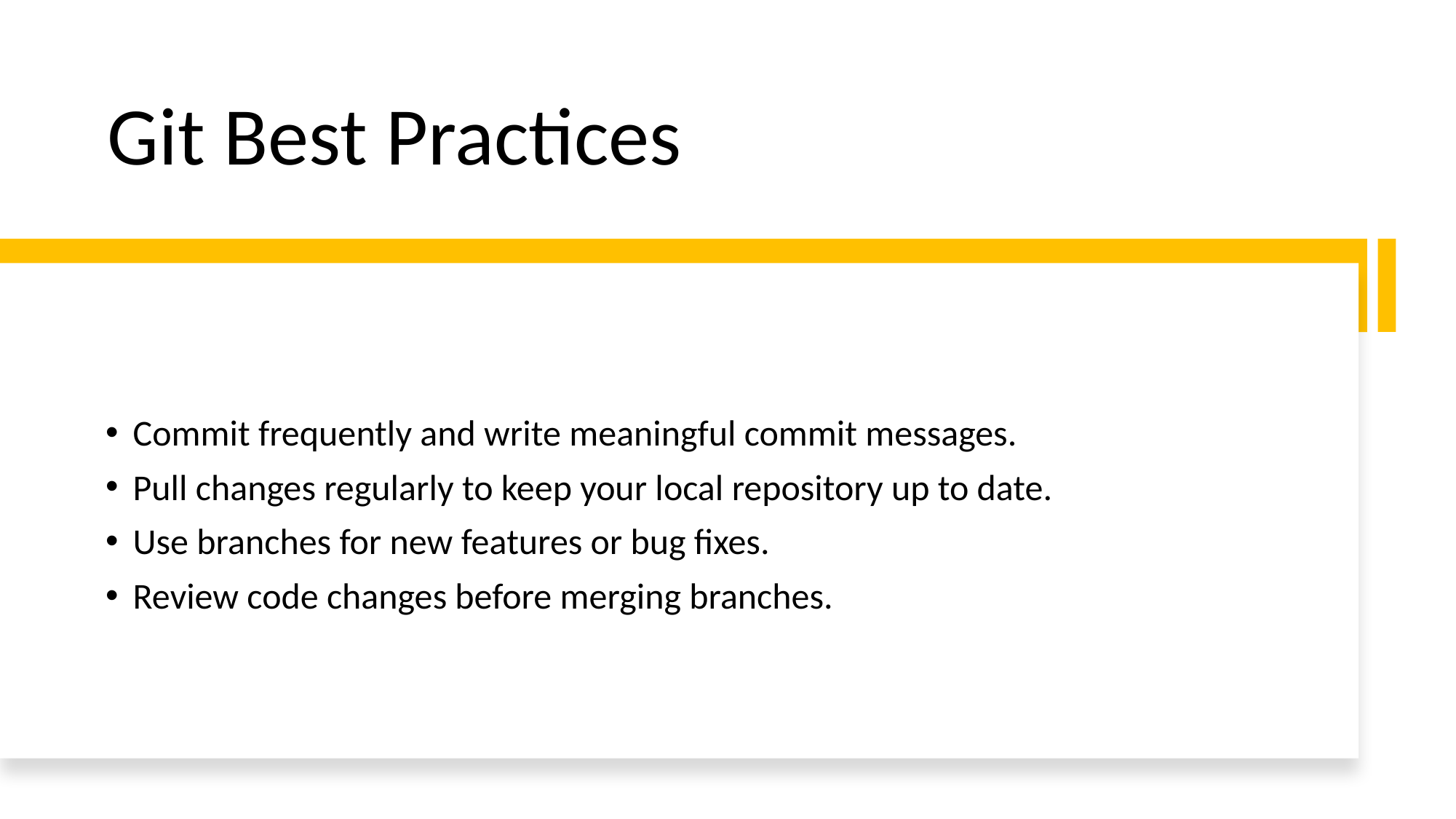

# Git Best Practices

Commit frequently and write meaningful commit messages.
Pull changes regularly to keep your local repository up to date.
Use branches for new features or bug fixes.
Review code changes before merging branches.